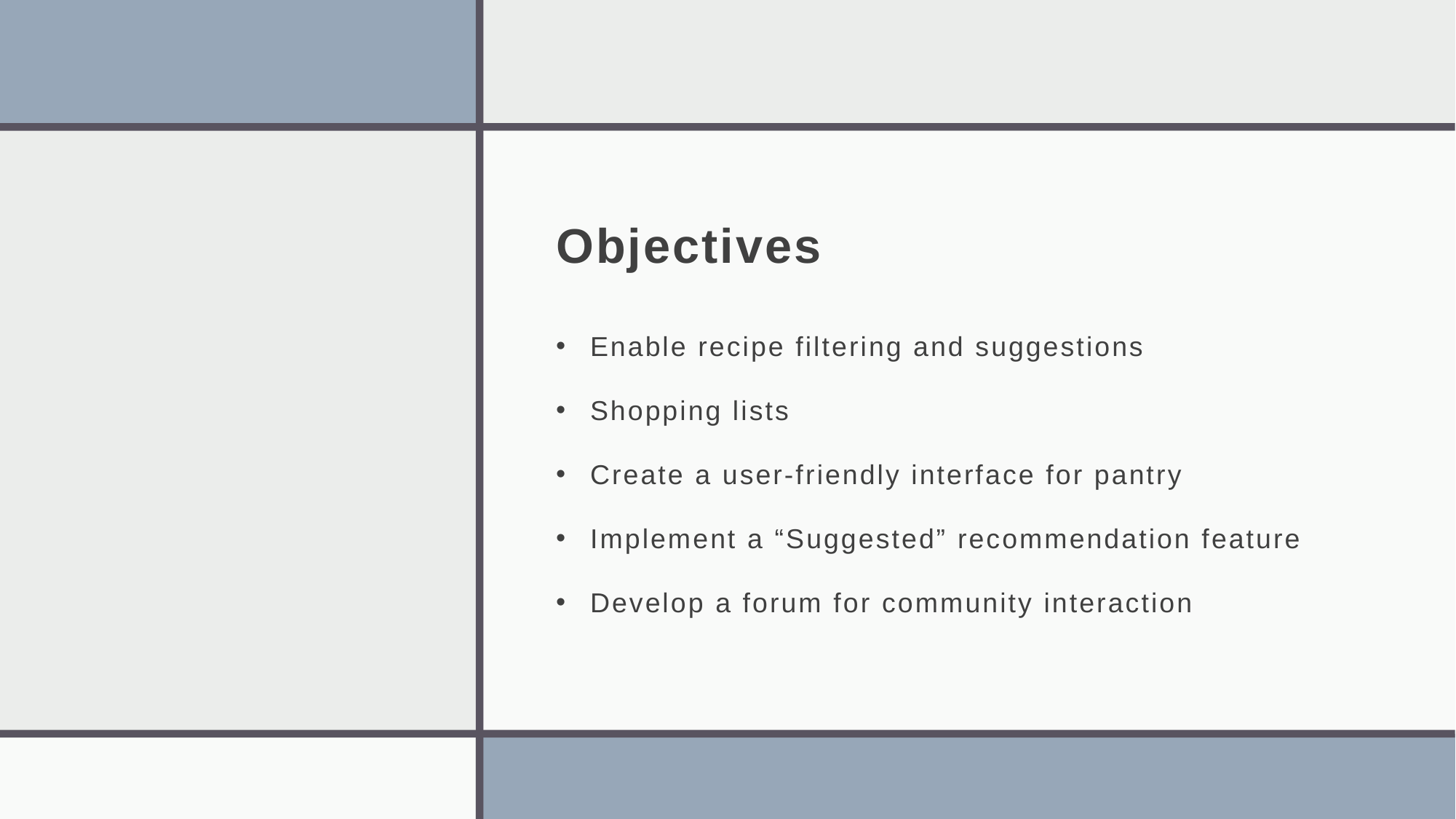

# Objectives
Enable recipe filtering and suggestions
Shopping lists
Create a user-friendly interface for pantry
Implement a “Suggested” recommendation feature
Develop a forum for community interaction